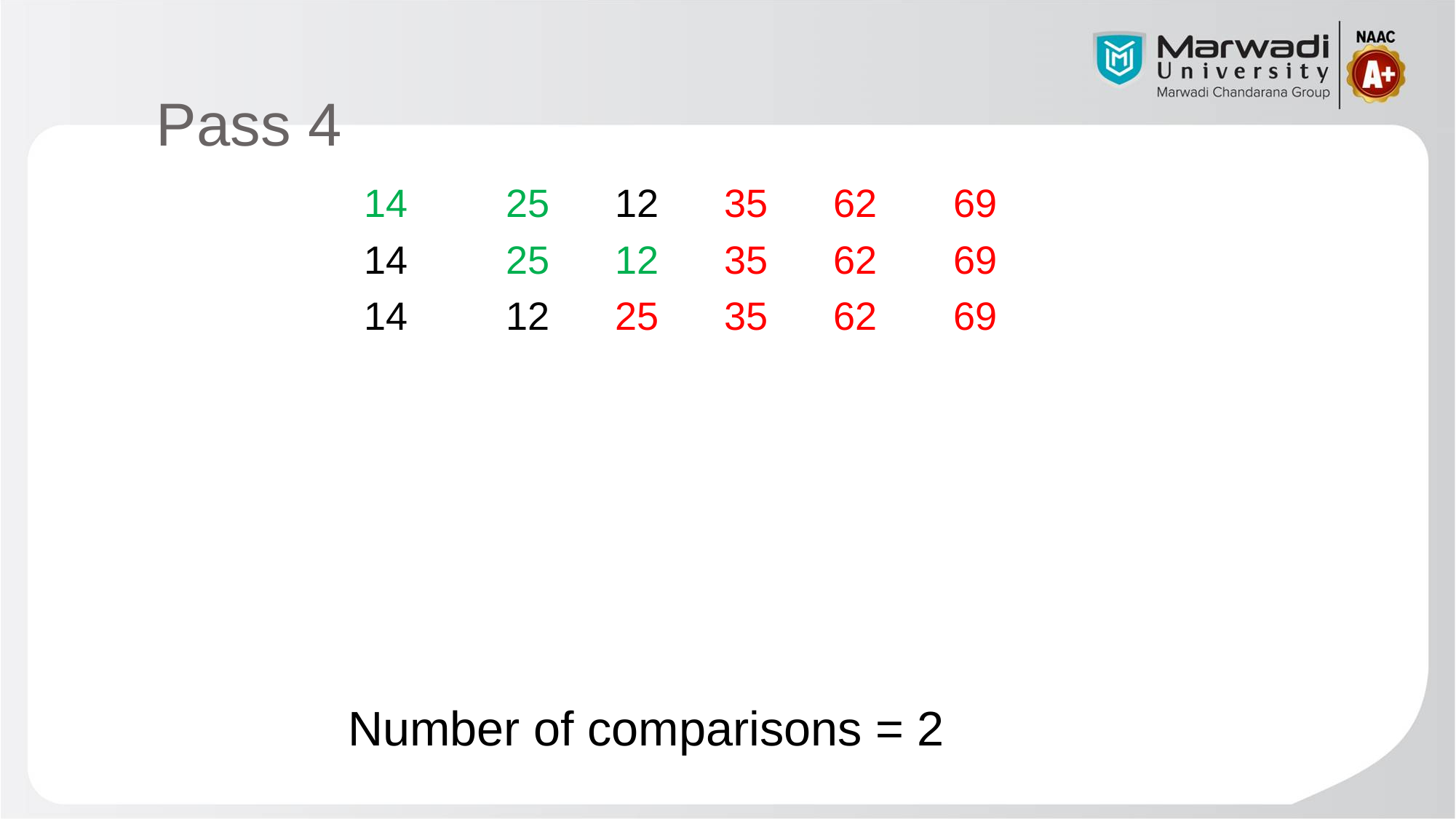

# Pass 4
14	25	12	35	62	 69
14	25	12	35	62	 69
14	12	25	35	62	 69

Number of comparisons = 2